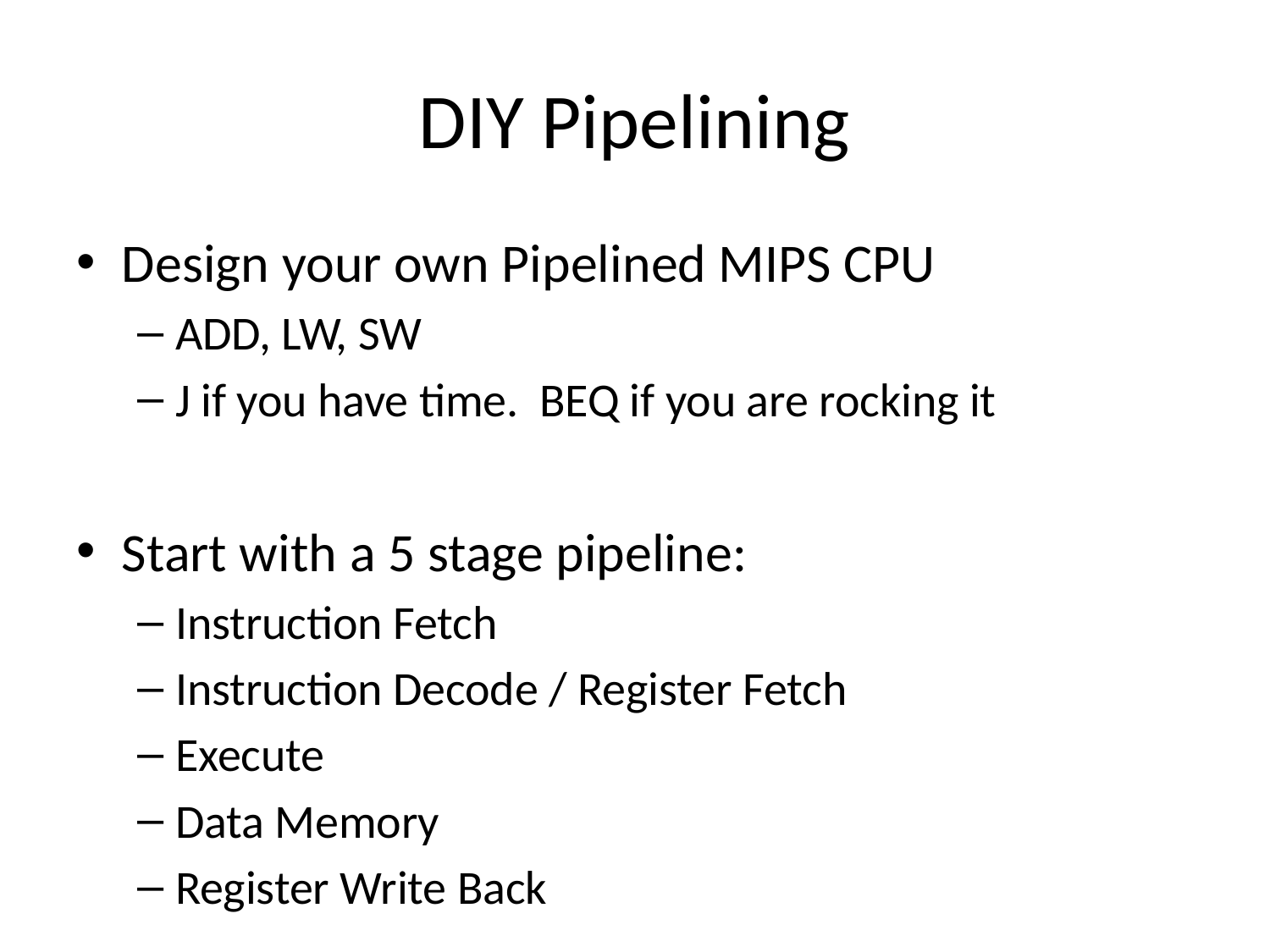

# DIY Pipelining
Design your own Pipelined MIPS CPU
ADD, LW, SW
J if you have time.  BEQ if you are rocking it

Start with a 5 stage pipeline:
Instruction Fetch
Instruction Decode / Register Fetch
Execute
Data Memory
Register Write Back